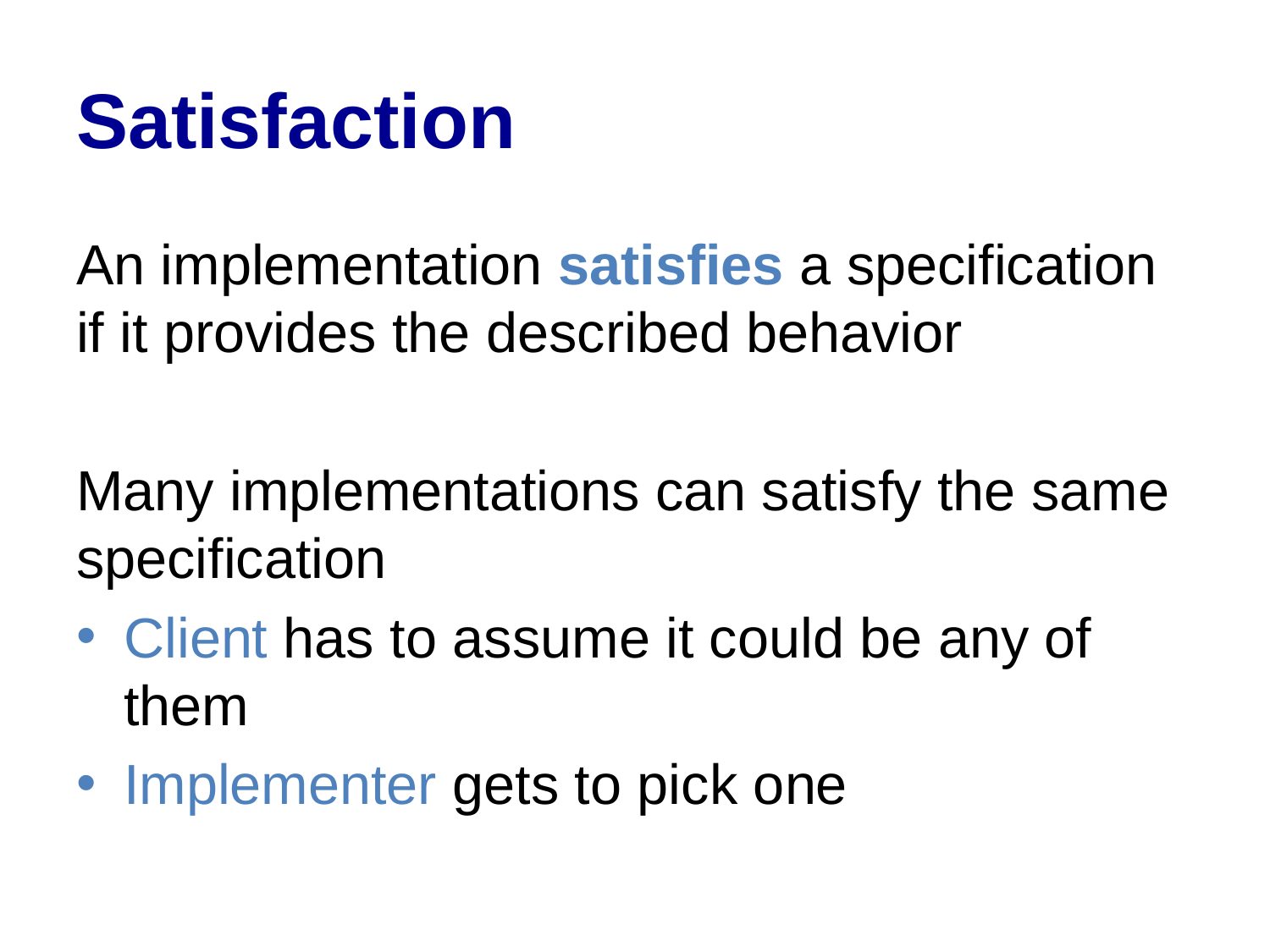

# Satisfaction
An implementation satisfies a specification if it provides the described behavior

Many implementations can satisfy the same specification
Client has to assume it could be any of them
Implementer gets to pick one